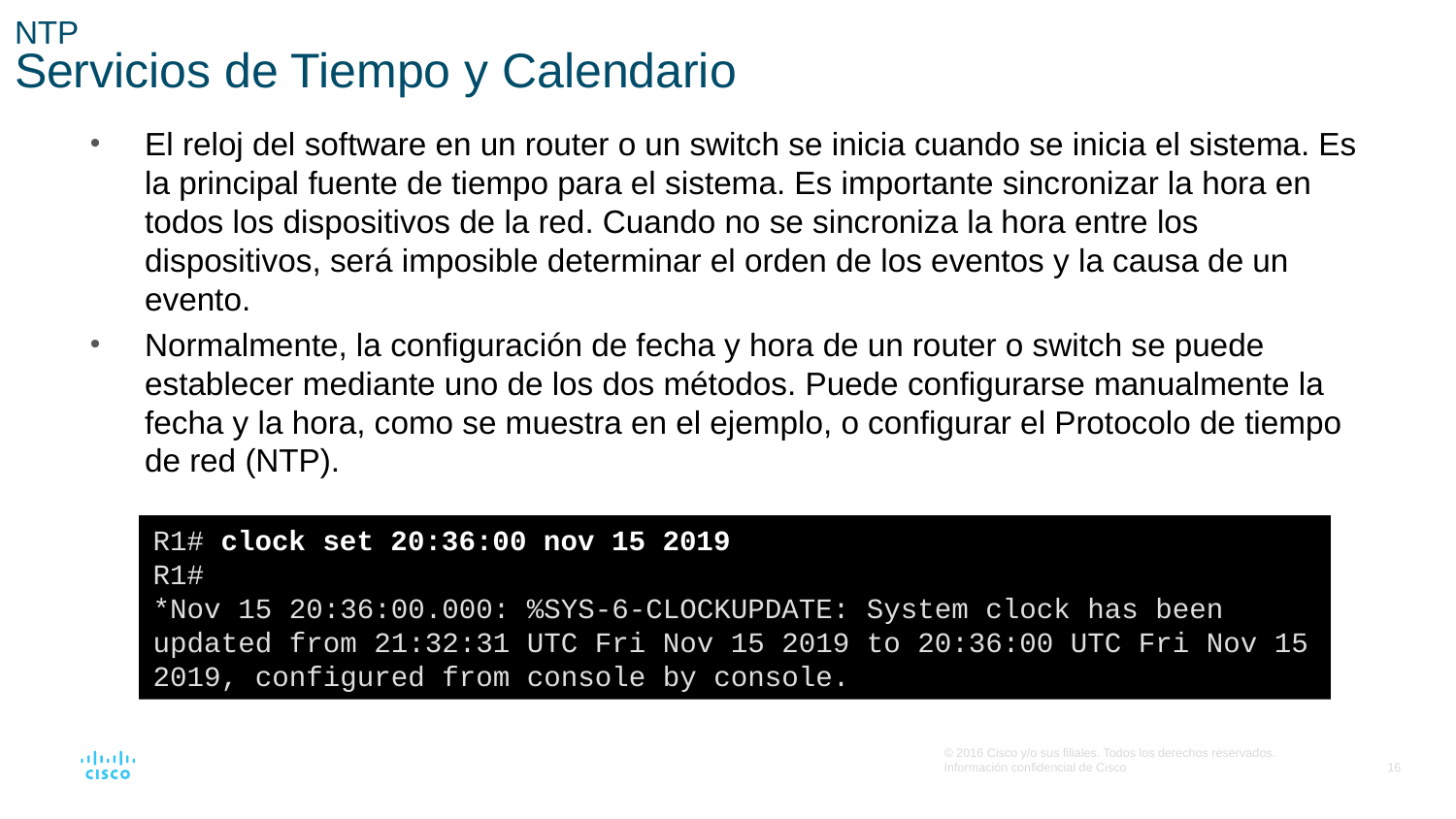

# NTP Servicios de Tiempo y Calendario
El reloj del software en un router o un switch se inicia cuando se inicia el sistema. Es la principal fuente de tiempo para el sistema. Es importante sincronizar la hora en todos los dispositivos de la red. Cuando no se sincroniza la hora entre los dispositivos, será imposible determinar el orden de los eventos y la causa de un evento.
Normalmente, la configuración de fecha y hora de un router o switch se puede establecer mediante uno de los dos métodos. Puede configurarse manualmente la fecha y la hora, como se muestra en el ejemplo, o configurar el Protocolo de tiempo de red (NTP).

R1# clock set 20:36:00 nov 15 2019
R1#
*Nov 15 20:36:00.000: %SYS-6-CLOCKUPDATE: System clock has been updated from 21:32:31 UTC Fri Nov 15 2019 to 20:36:00 UTC Fri Nov 15 2019, configured from console by console.